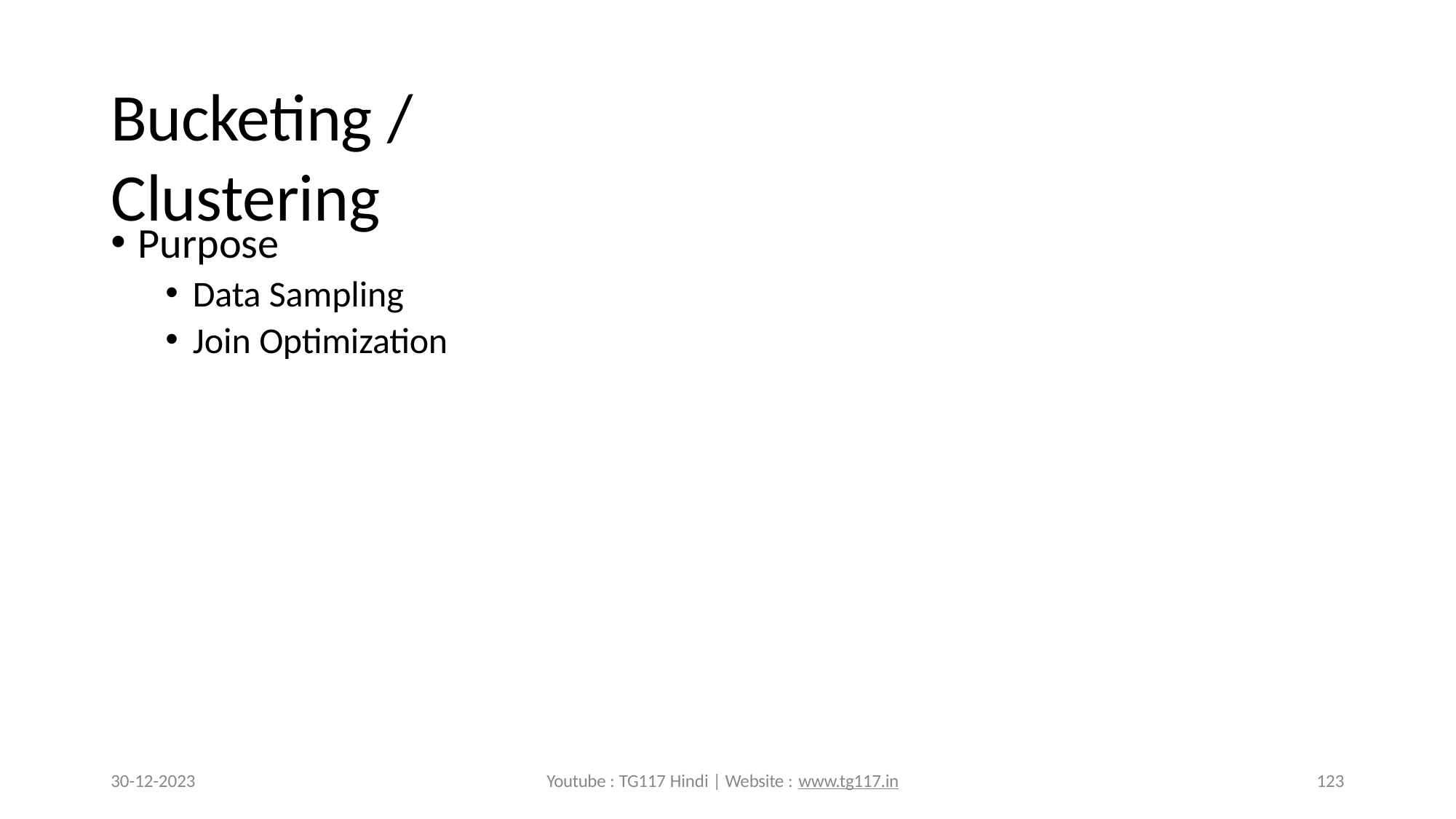

# Bucketing / Clustering
Purpose
Data Sampling
Join Optimization
30-12-2023
Youtube : TG117 Hindi | Website : www.tg117.in
123